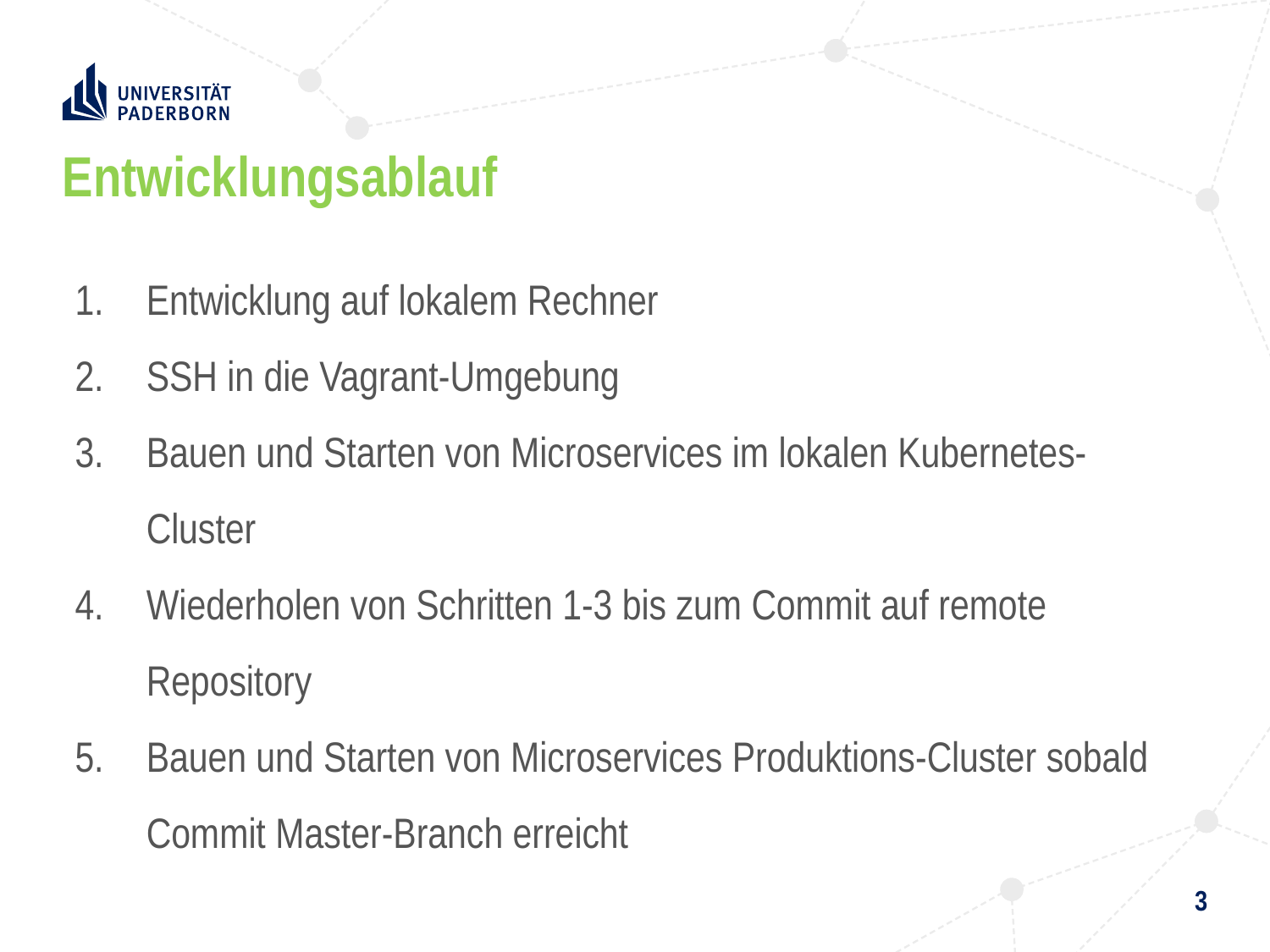

# Entwicklungsablauf
Entwicklung auf lokalem Rechner
SSH in die Vagrant-Umgebung
Bauen und Starten von Microservices im lokalen Kubernetes-Cluster
Wiederholen von Schritten 1-3 bis zum Commit auf remote Repository
Bauen und Starten von Microservices Produktions-Cluster sobald Commit Master-Branch erreicht
3